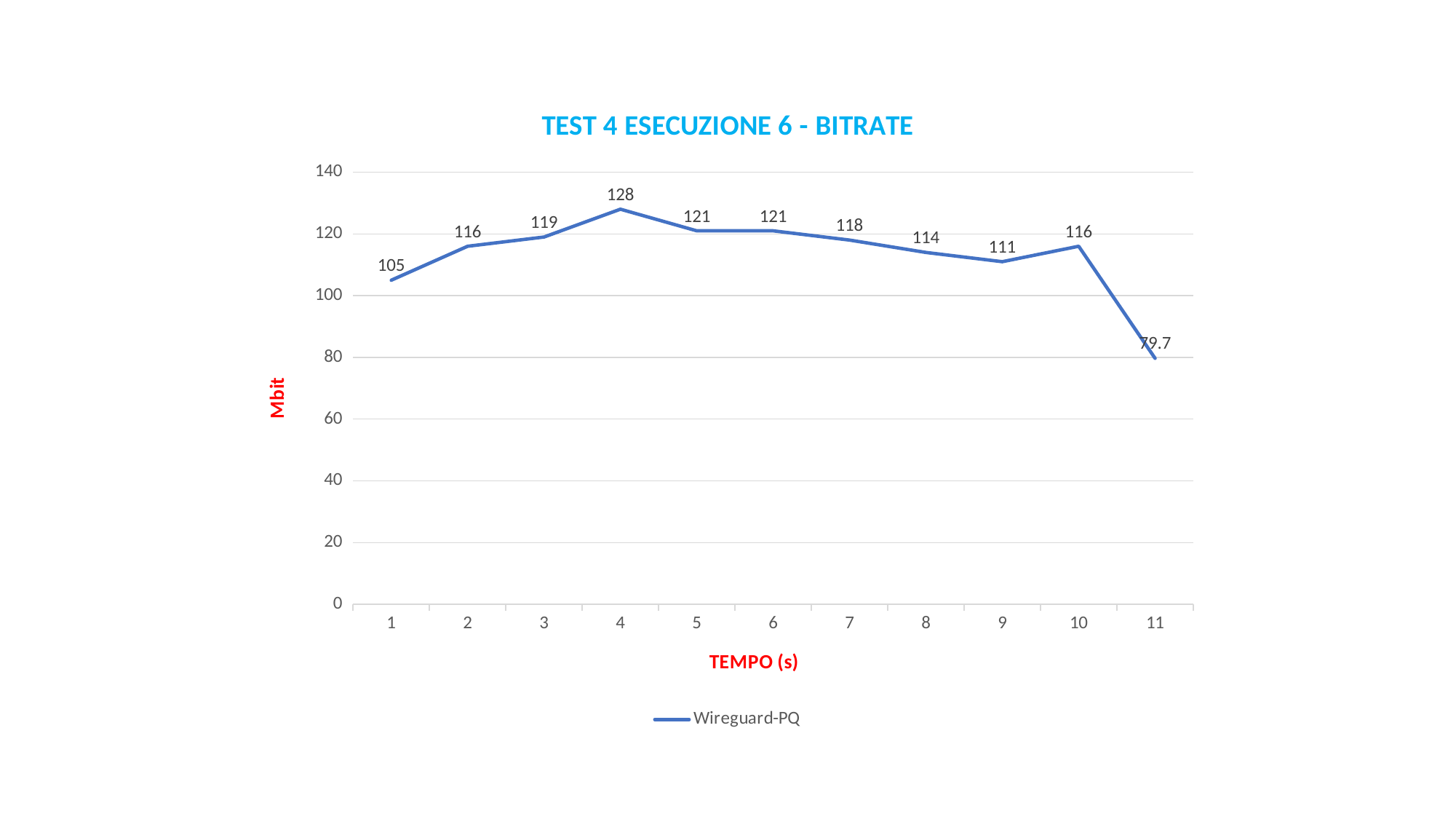

### Chart: TEST 4 ESECUZIONE 6 - BITRATE

| Category | Wireguard-PQ |
|---|---|
| 1 | 105.0 |
| 2 | 116.0 |
| 3 | 119.0 |
| 4 | 128.0 |
| 5 | 121.0 |
| 6 | 121.0 |
| 7 | 118.0 |
| 8 | 114.0 |
| 9 | 111.0 |
| 10 | 116.0 |
| 11 | 79.7 |